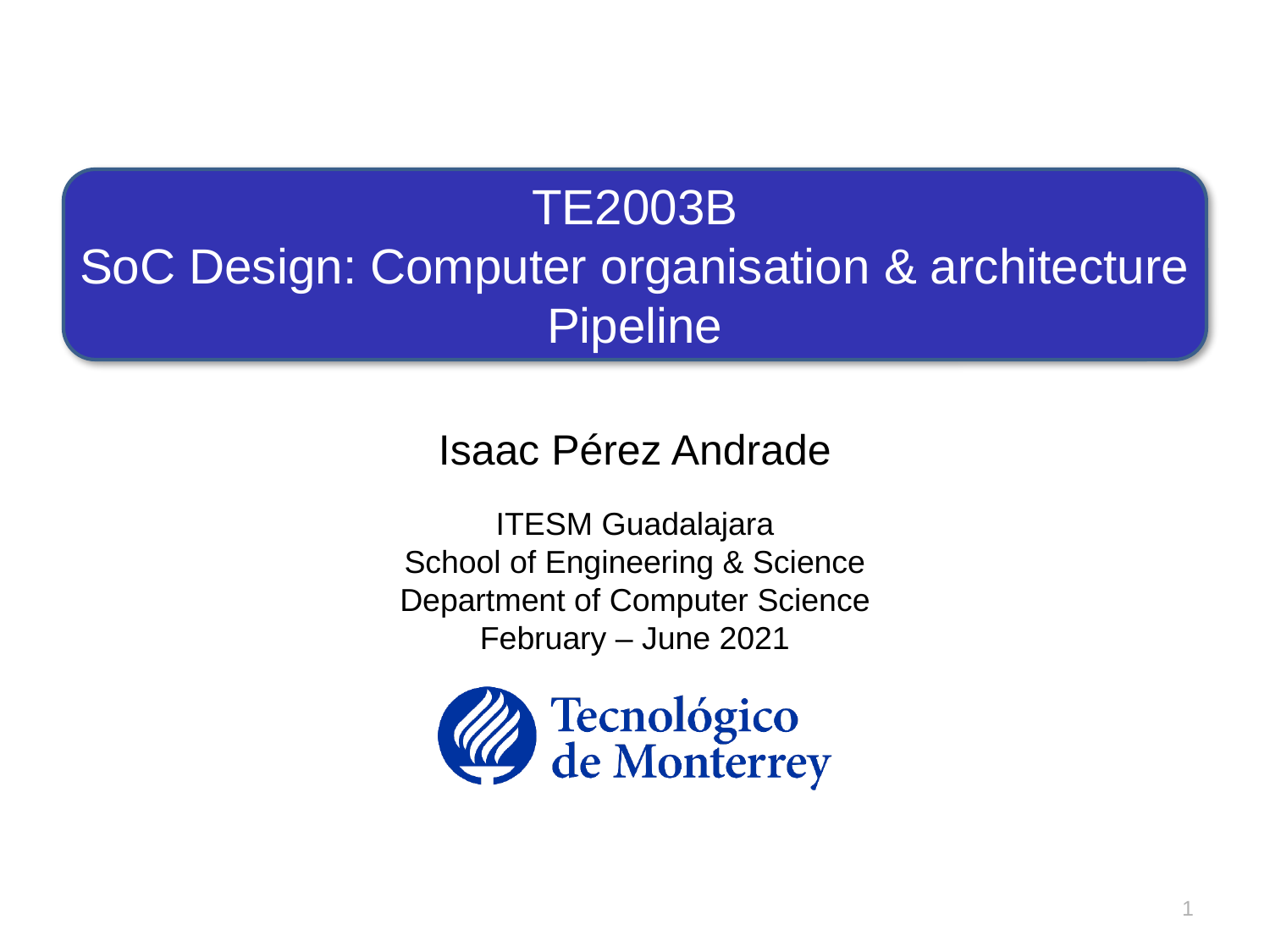

# TE2003B SoC Design: Computer organisation & architecture Pipeline
1